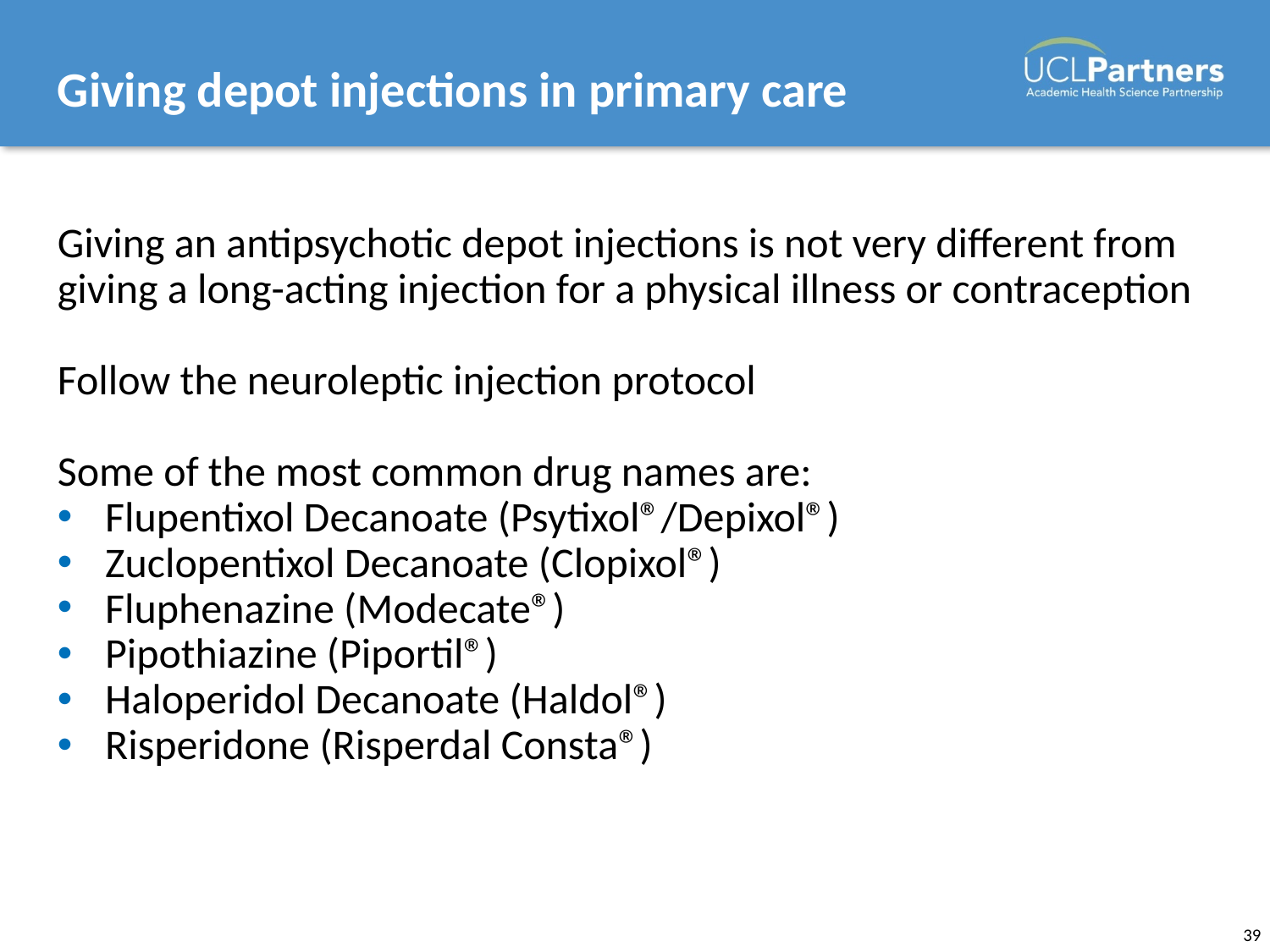

# Giving depot injections in primary care
Giving an antipsychotic depot injections is not very different from giving a long-acting injection for a physical illness or contraception

Follow the neuroleptic injection protocol

Some of the most common drug names are:
Flupentixol Decanoate (Psytixol®/Depixol®)
Zuclopentixol Decanoate (Clopixol®)
Fluphenazine (Modecate®)
Pipothiazine (Piportil®)
Haloperidol Decanoate (Haldol®)
Risperidone (Risperdal Consta®)

39